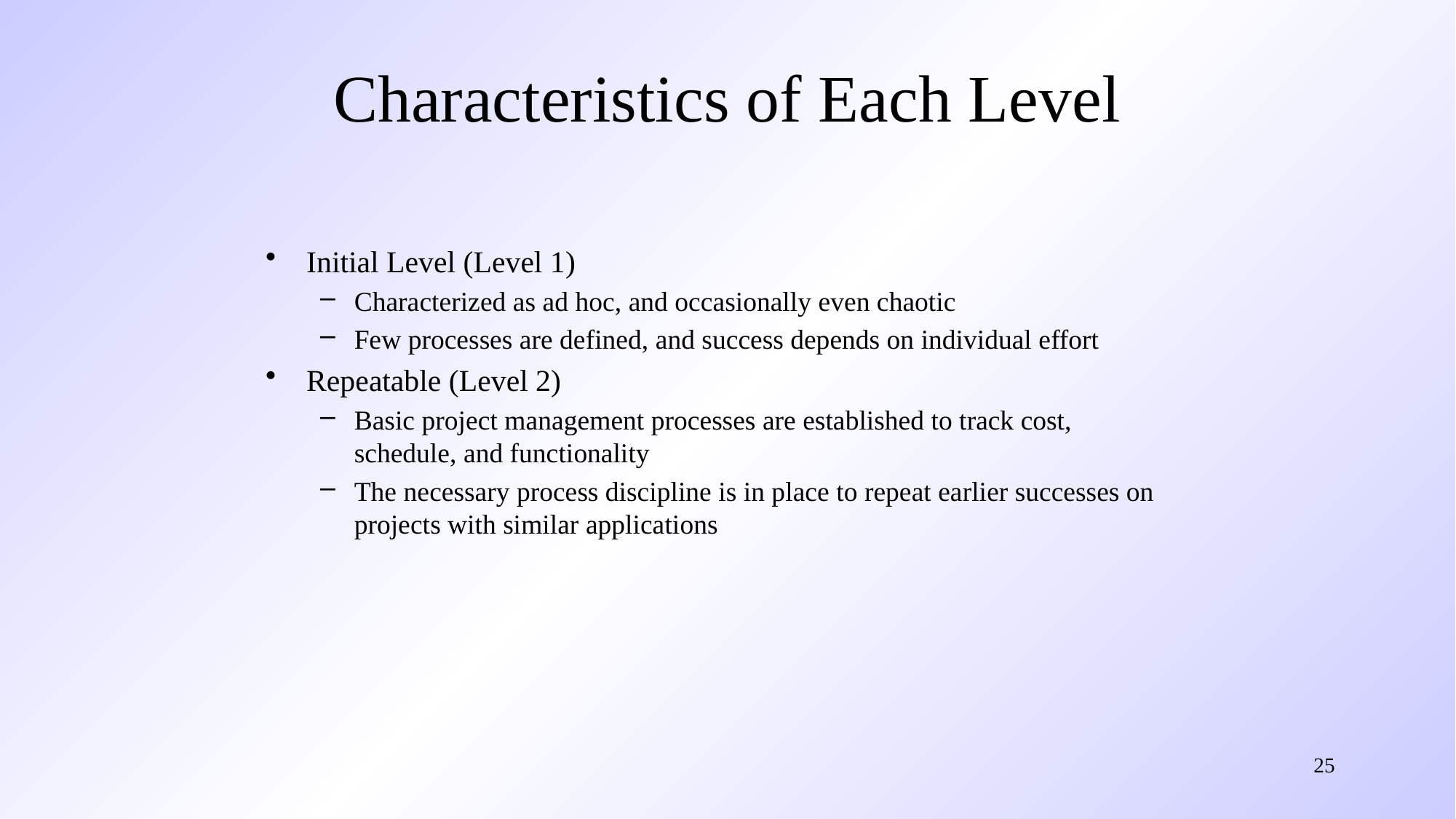

# Characteristics of Each Level
Initial Level (Level 1)
Characterized as ad hoc, and occasionally even chaotic
Few processes are defined, and success depends on individual effort
Repeatable (Level 2)
Basic project management processes are established to track cost, schedule, and functionality
The necessary process discipline is in place to repeat earlier successes on projects with similar applications

25